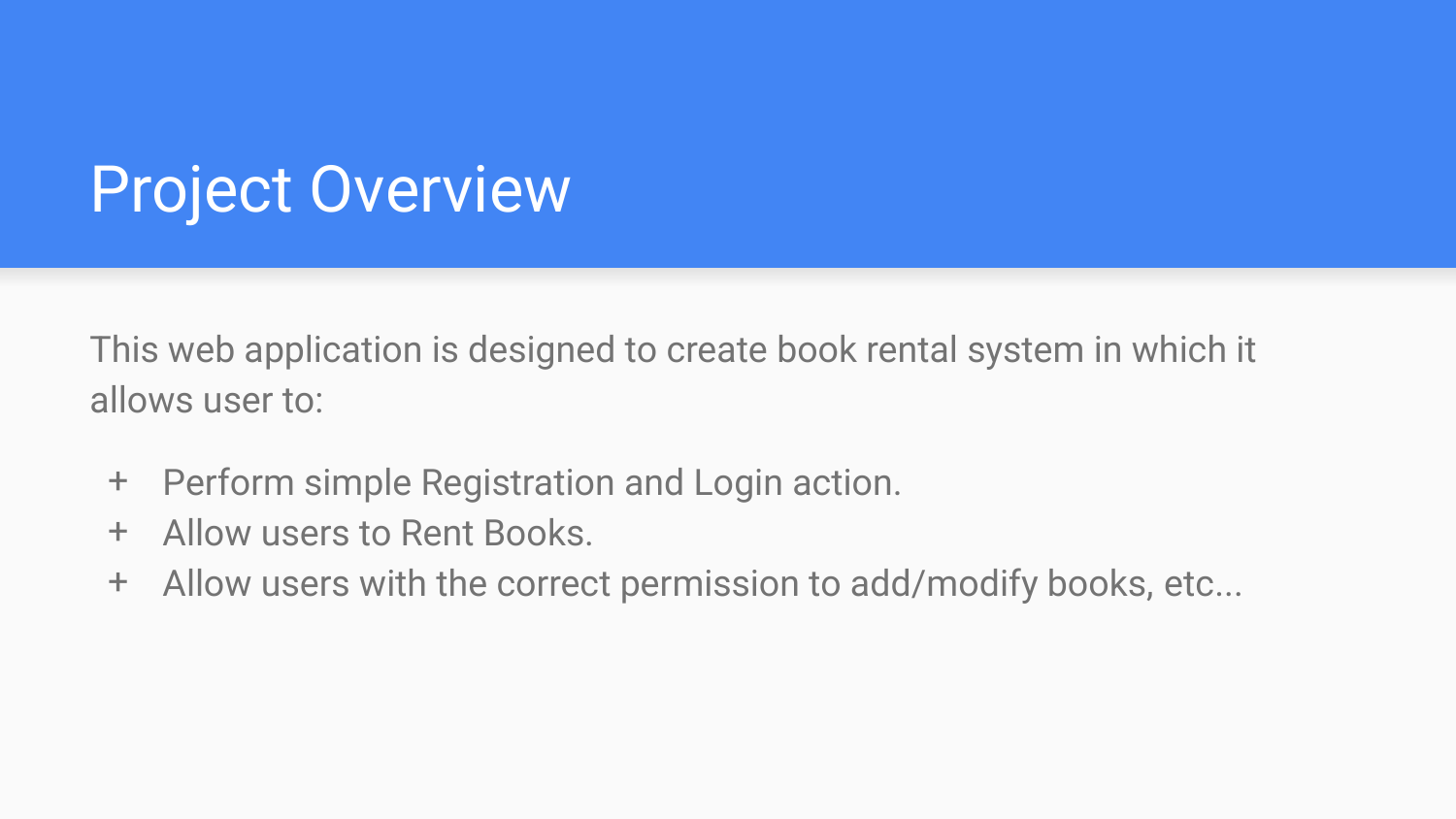

# Project Overview
This web application is designed to create book rental system in which it allows user to:
Perform simple Registration and Login action.
Allow users to Rent Books.
Allow users with the correct permission to add/modify books, etc...